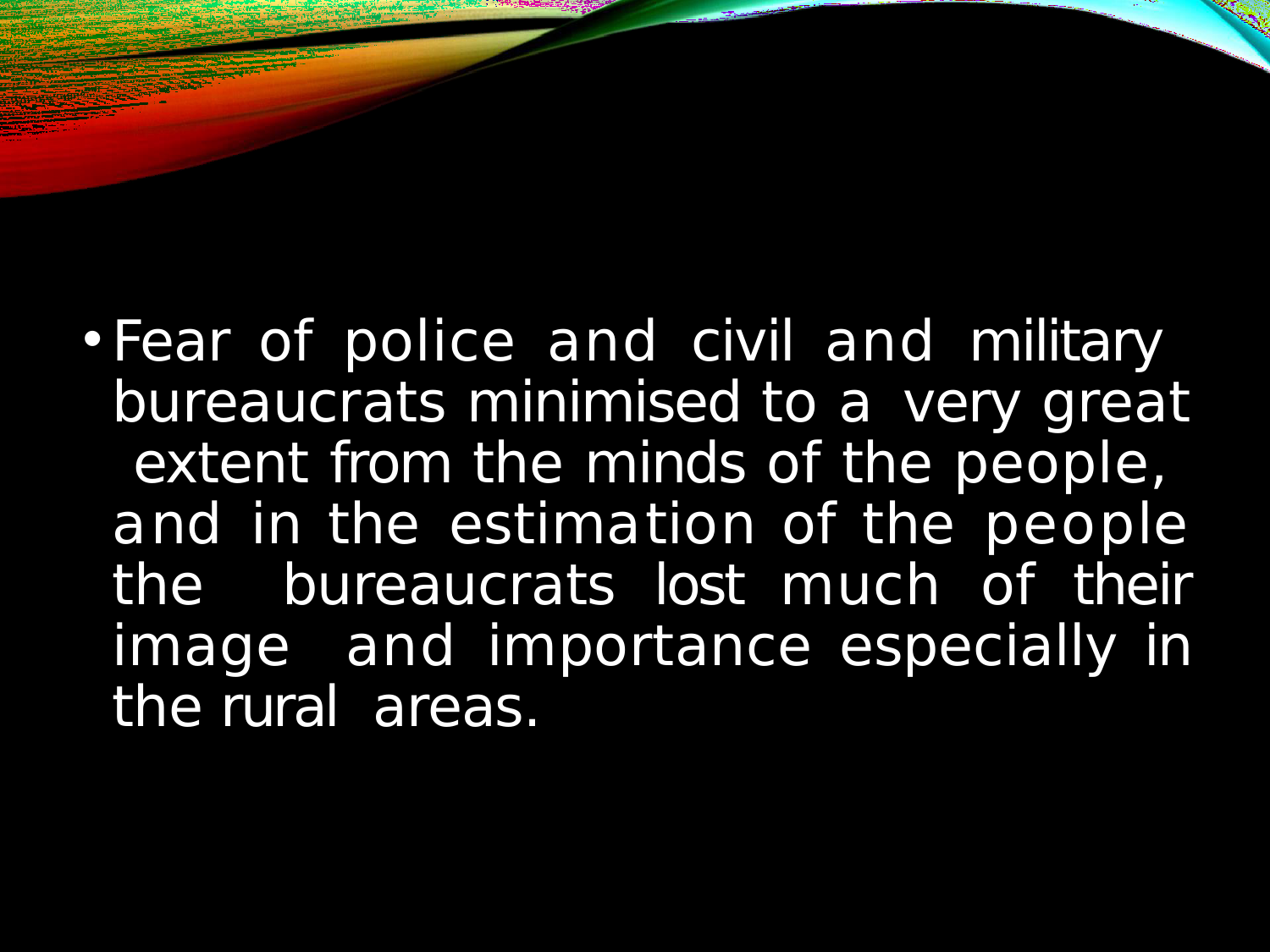

Fear of police and civil and military  bureaucrats minimised to a very great  extent from the minds of the people,  and in the estimation of the people the  bureaucrats lost much of their image  and importance especially in the rural  areas.